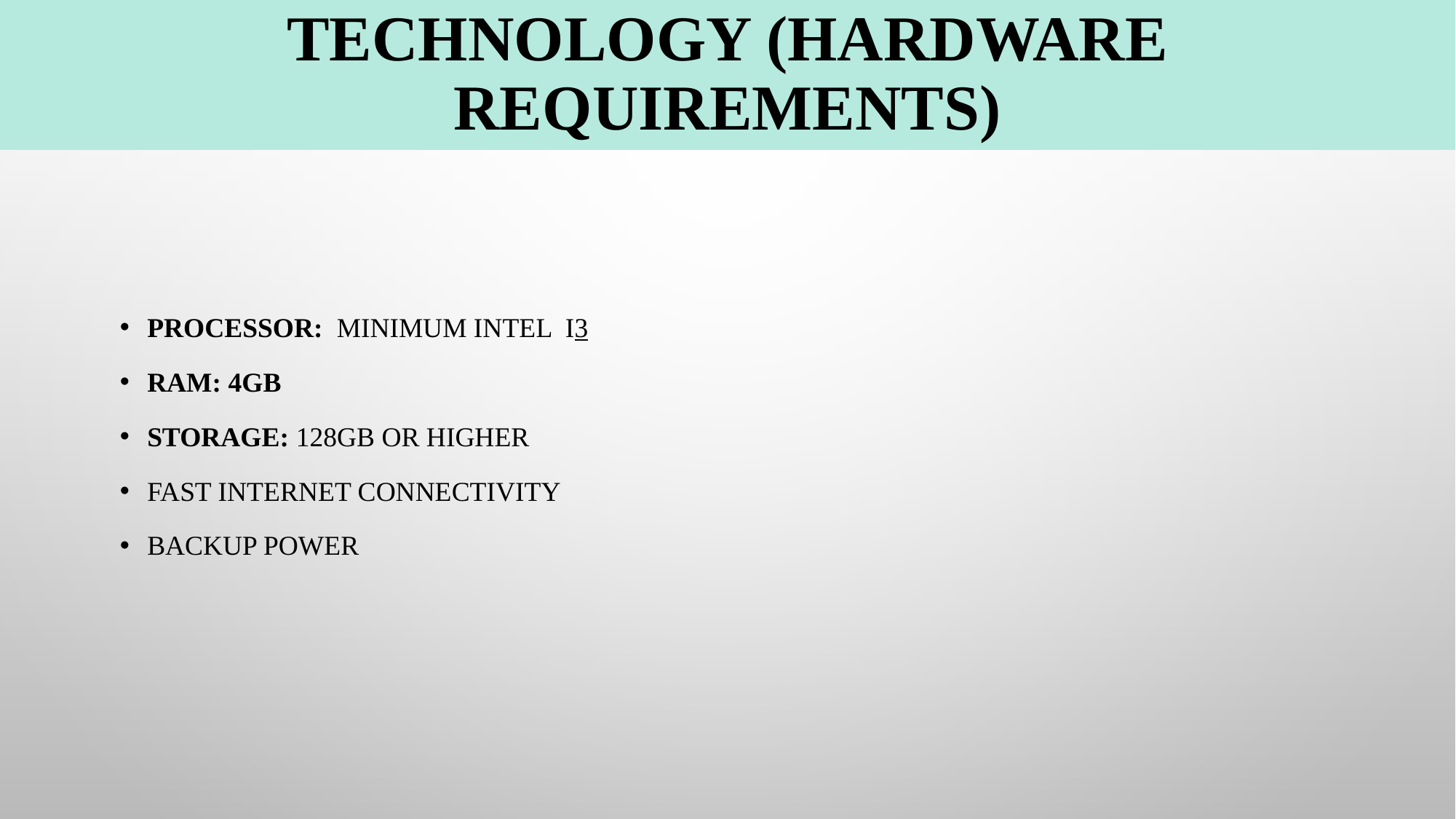

# Technology (Hardware Requirements)

Processor:  MINIMUM INTEL  i3
Ram: 4gb
Storage: 128gb or higher
Fast Internet connectivity
Backup power